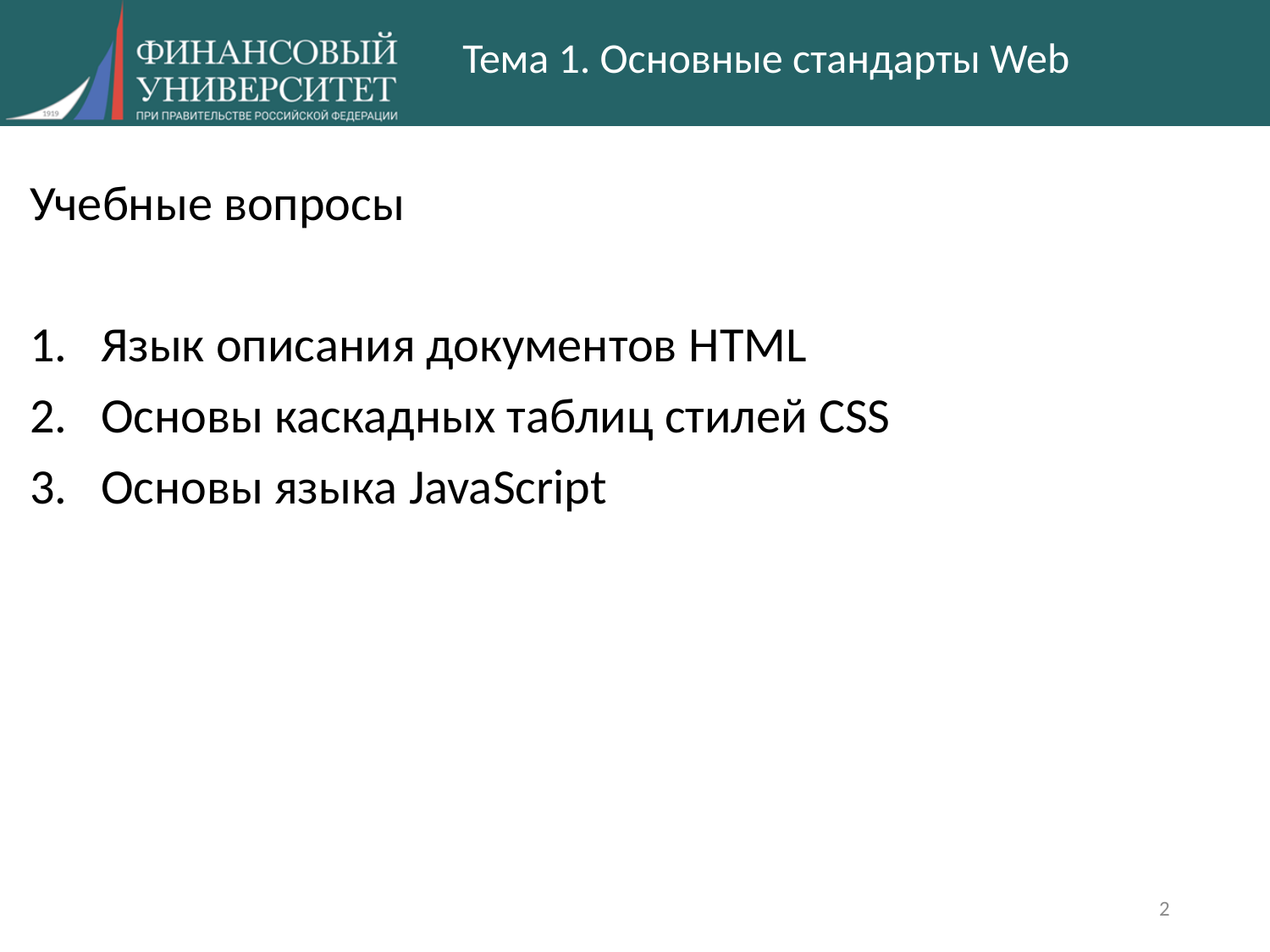

# Тема 1. Основные стандарты Web
Учебные вопросы

Язык описания документов HTML
Основы каскадных таблиц стилей CSS
Основы языка JavaScript
2